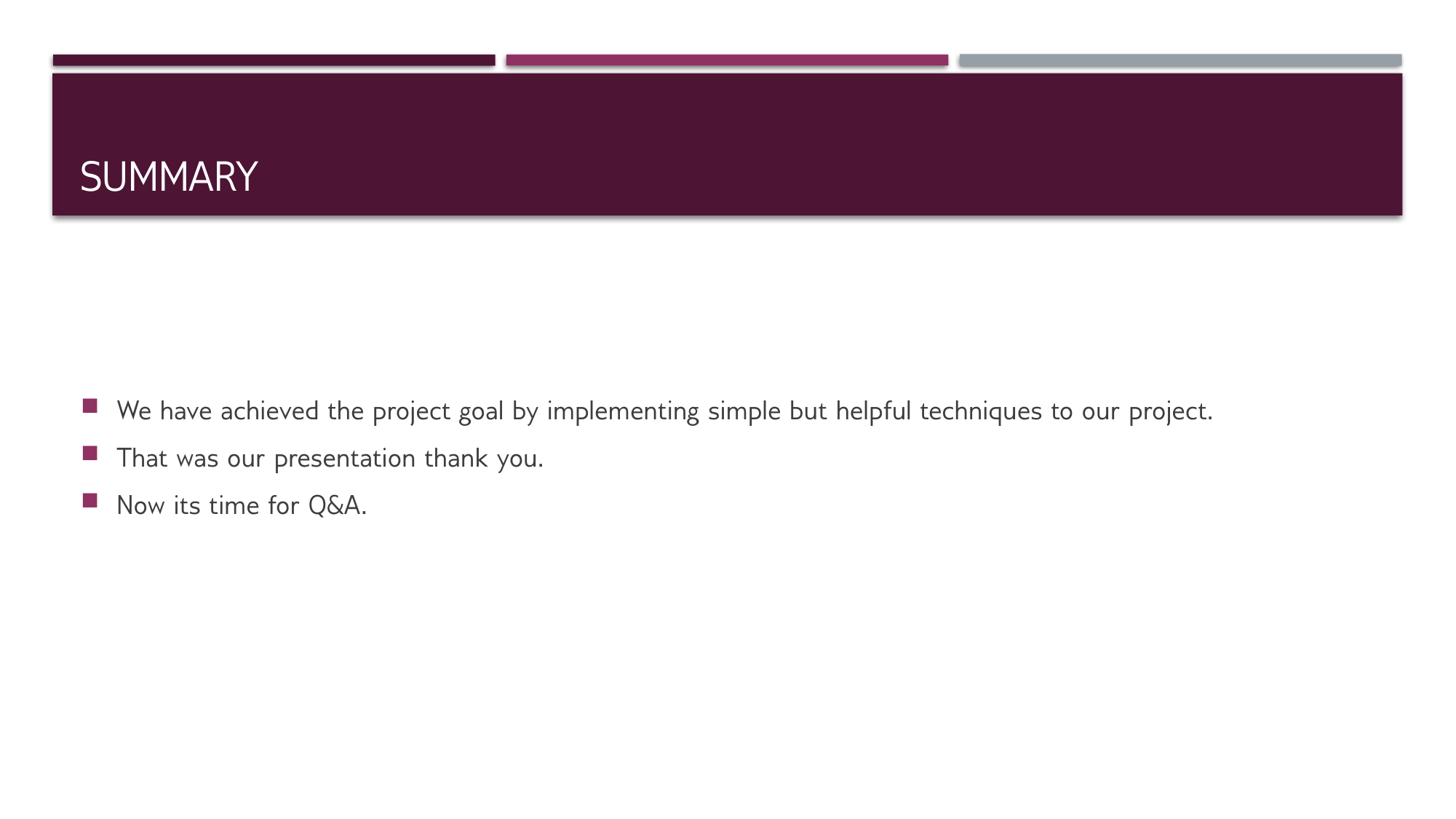

# summary
We have achieved the project goal by implementing simple but helpful techniques to our project.
That was our presentation thank you.
Now its time for Q&A.